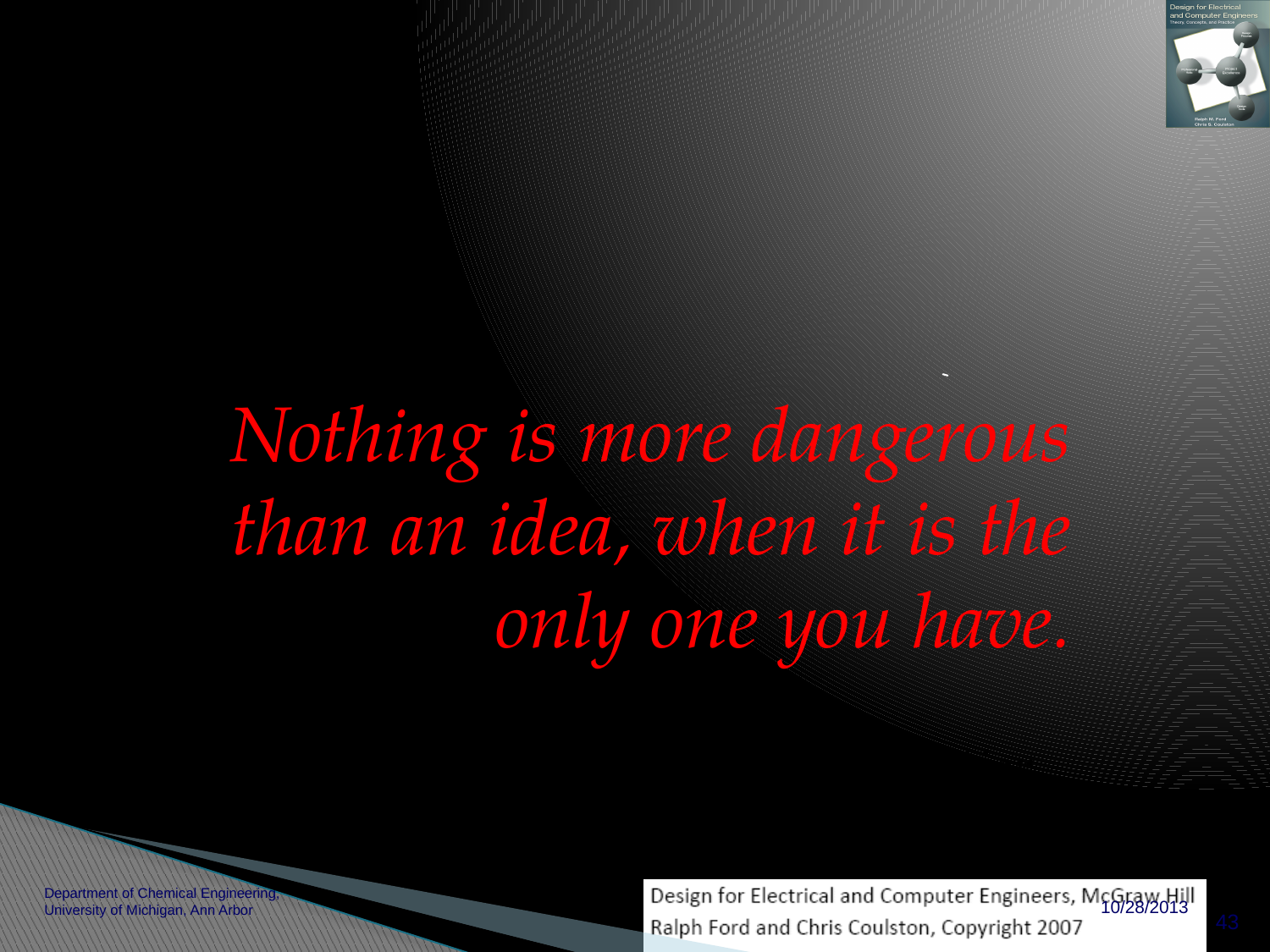

Nothing is more dangerous than an idea, when it is the only one you have.

- Emile Cartier

Department of Chemical Engineering, University of Michigan, Ann Arbor
43
10/28/2013